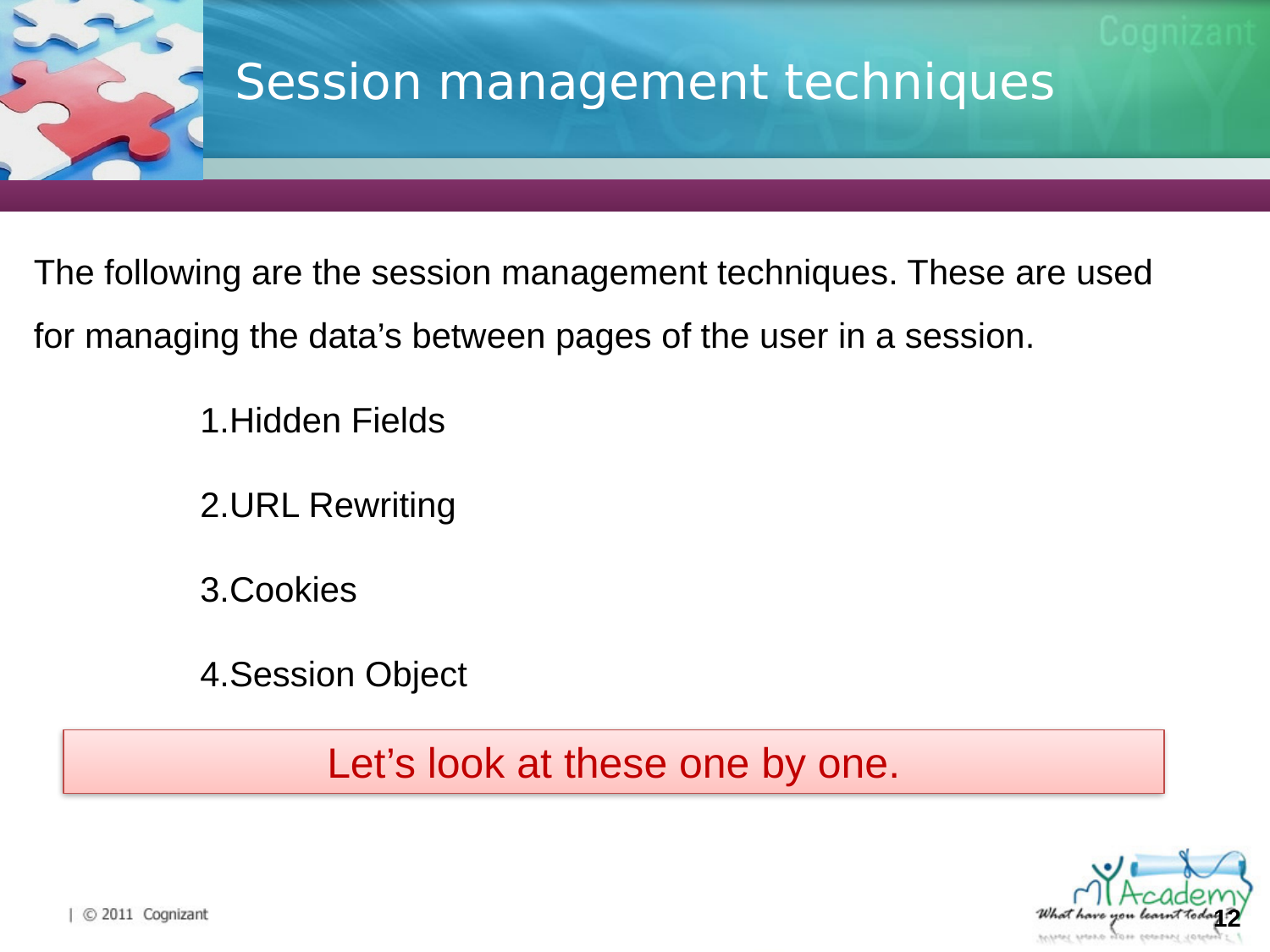

# Session management techniques
The following are the session management techniques. These are used for managing the data’s between pages of the user in a session.
Hidden Fields
URL Rewriting
Cookies
Session Object
Let’s look at these one by one.
12